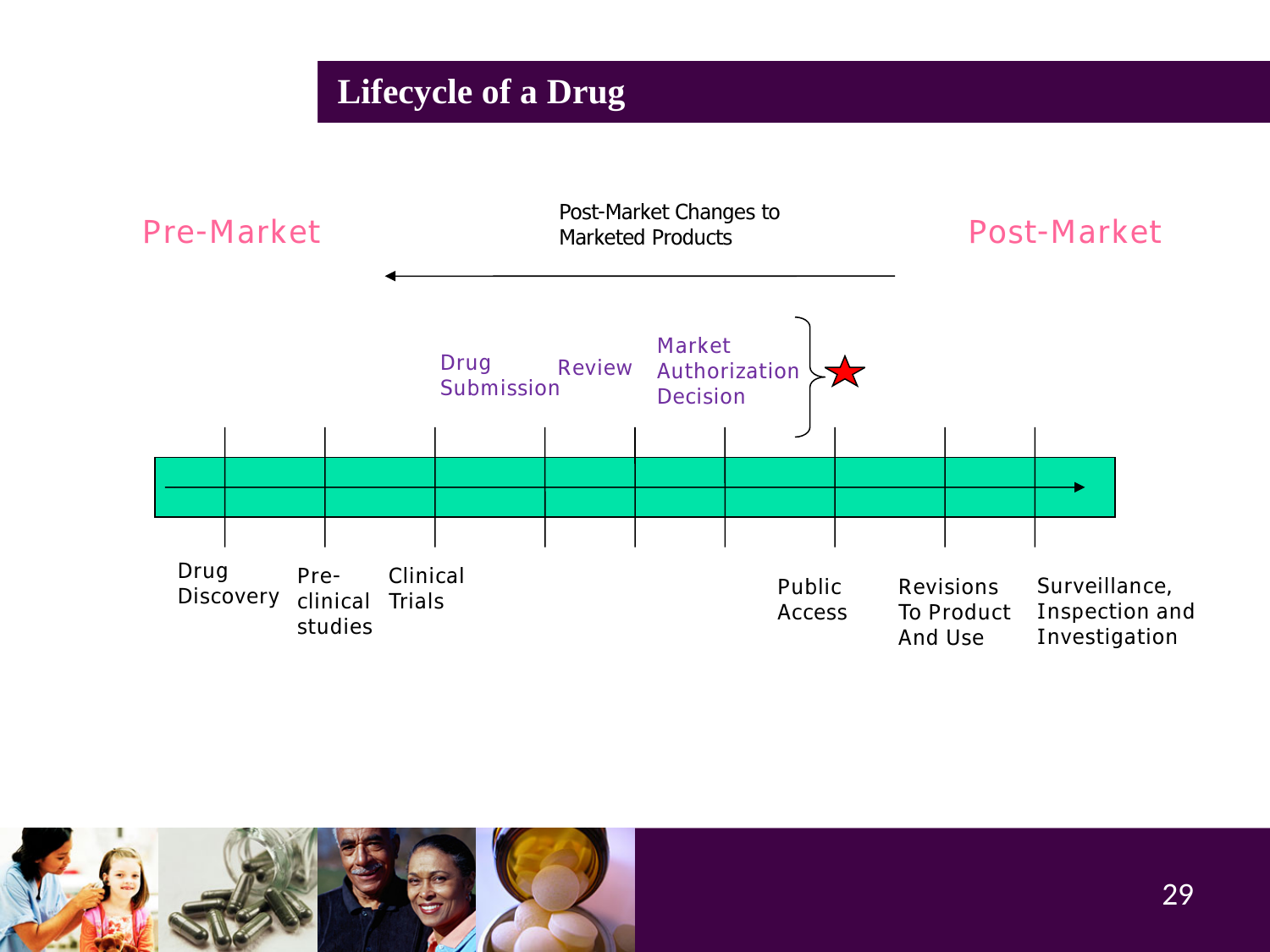

# Lifecycle of a Drug
Post-Market Changes to
Marketed Products
Post-Market
Pre-Market

Market
Authorization
Decision
Drug
Submission
Review

Drug
Discovery
Pre-clinical
studies
Clinical
Trials
Surveillance,
Inspection and
Investigation
Public
Access
Revisions
To Product
And Use
29